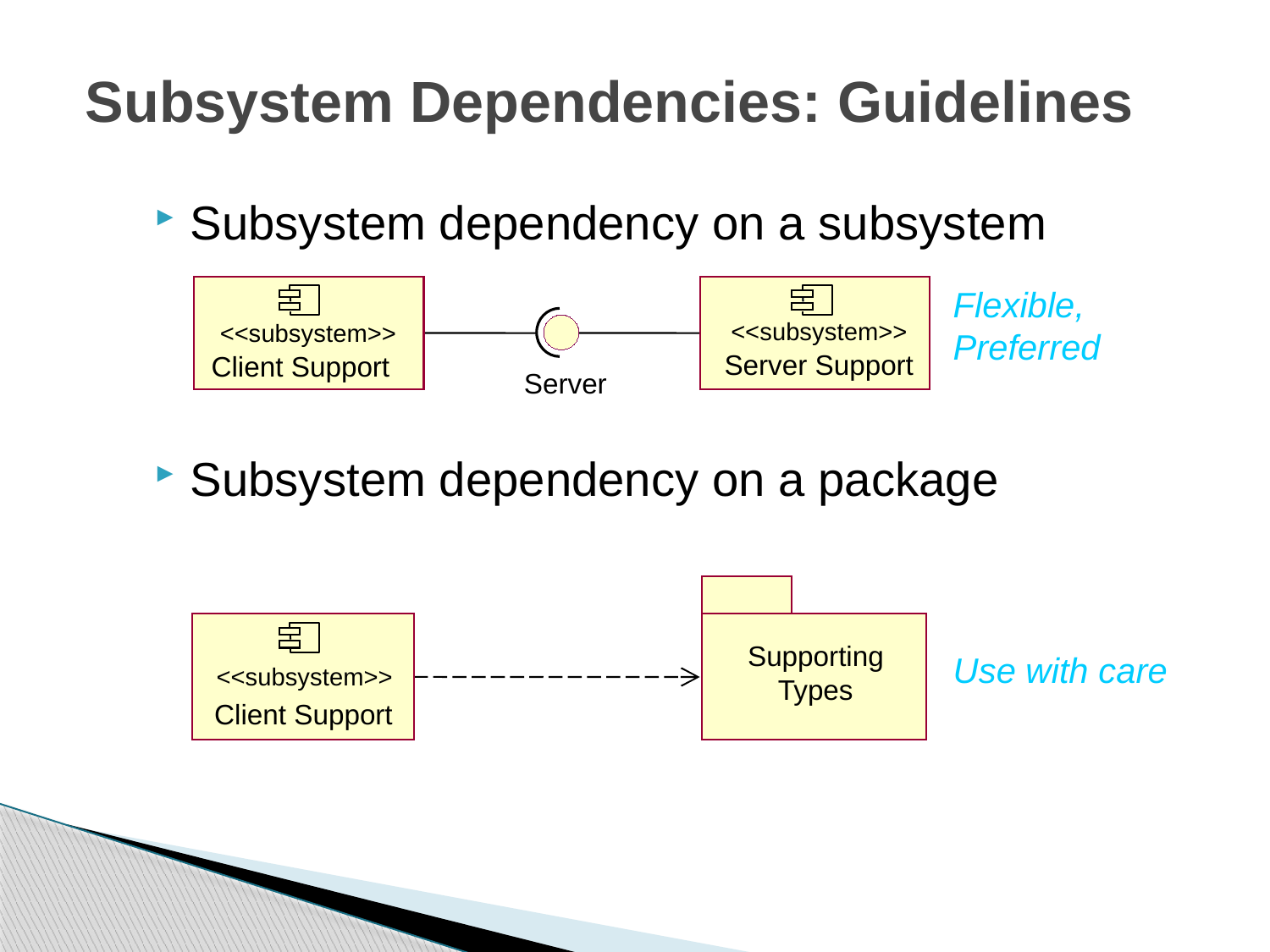

# Subsystem Dependencies: Guidelines
Subsystem dependency on a subsystem

Subsystem dependency on a package

Flexible, Preferred

<<subsystem>>
<<subsystem>>

Server Support
Client Support
Server

Supporting
Types

Use with care
<<subsystem>>

Client Support